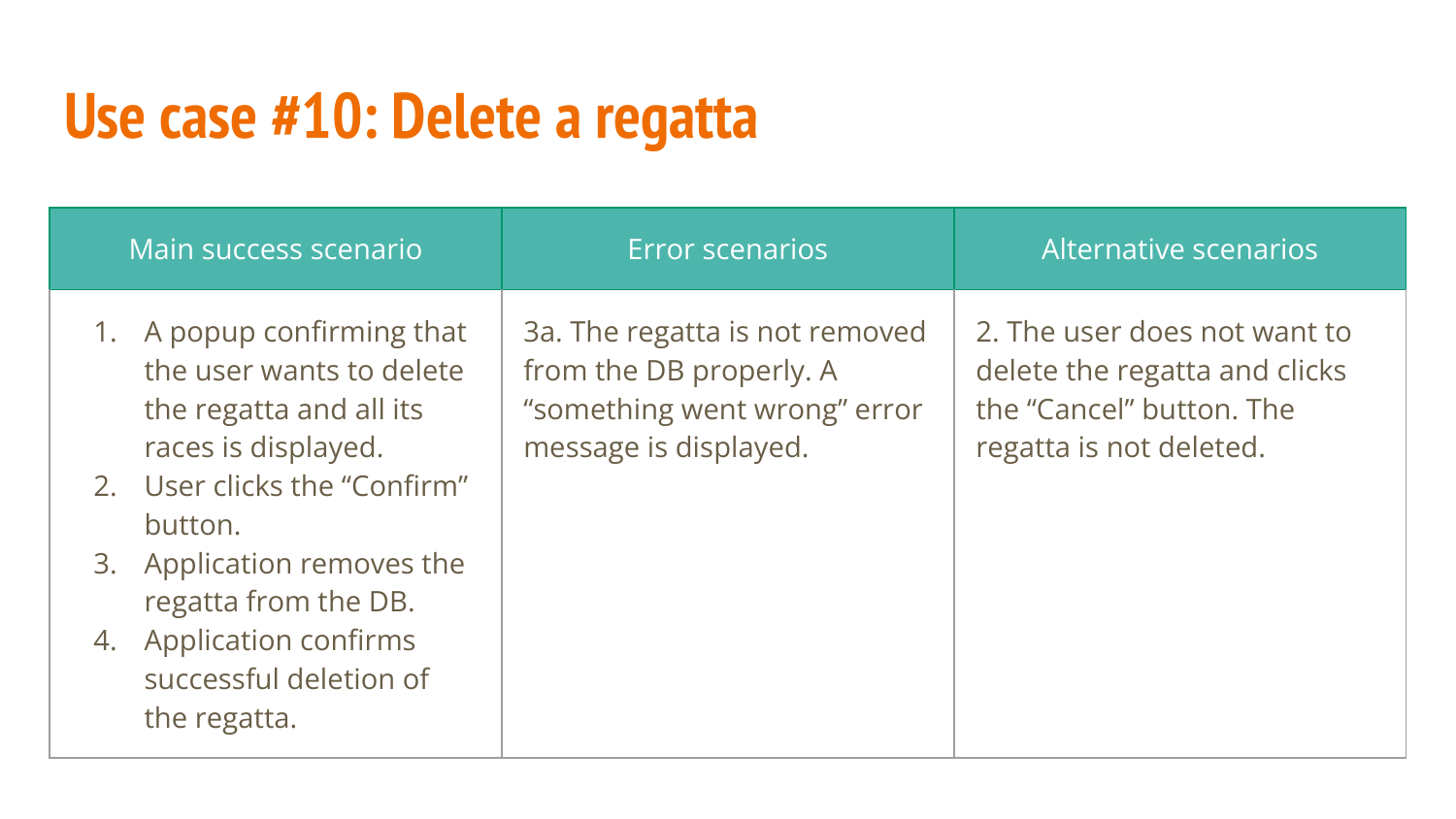

# Use case #10: Delete a regatta
| Main success scenario | Error scenarios | Alternative scenarios |
| --- | --- | --- |
| A popup confirming that the user wants to delete the regatta and all its races is displayed. User clicks the “Confirm” button. Application removes the regatta from the DB. Application confirms successful deletion of the regatta. | 3a. The regatta is not removed from the DB properly. A “something went wrong” error message is displayed. | 2. The user does not want to delete the regatta and clicks the “Cancel” button. The regatta is not deleted. |